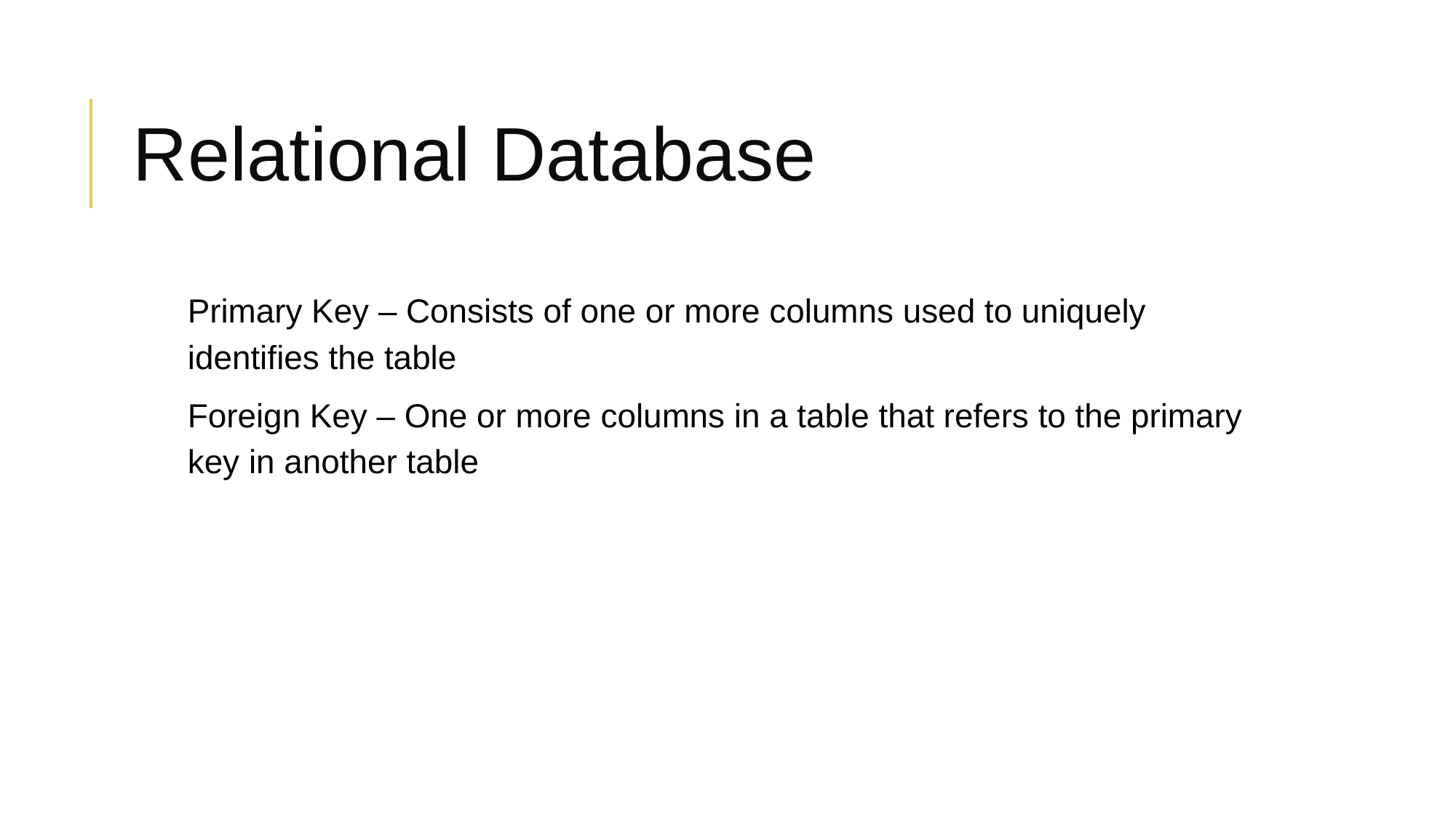

# Relational Database
Primary Key – Consists of one or more columns used to uniquely identifies the table
Foreign Key – One or more columns in a table that refers to the primary key in another table